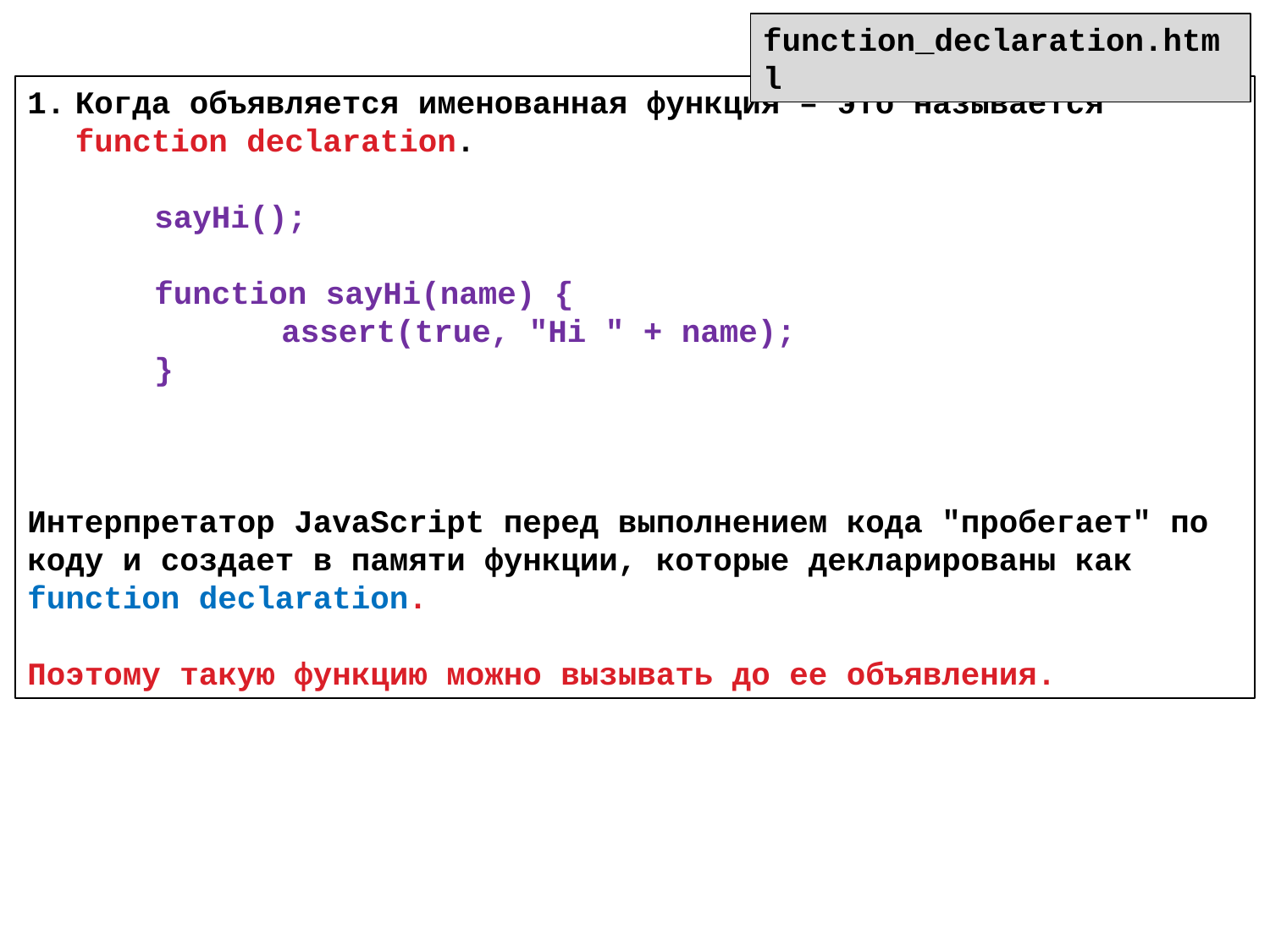

function_declaration.html
Когда объявляется именованная функция – это называется function declaration.

sayHi();

function sayHi(name) {
	assert(true, "Hi " + name);
}

Интерпретатор JavaScript перед выполнением кода "пробегает" по коду и создает в памяти функции, которые декларированы как function declaration.

Поэтому такую функцию можно вызывать до ее объявления.